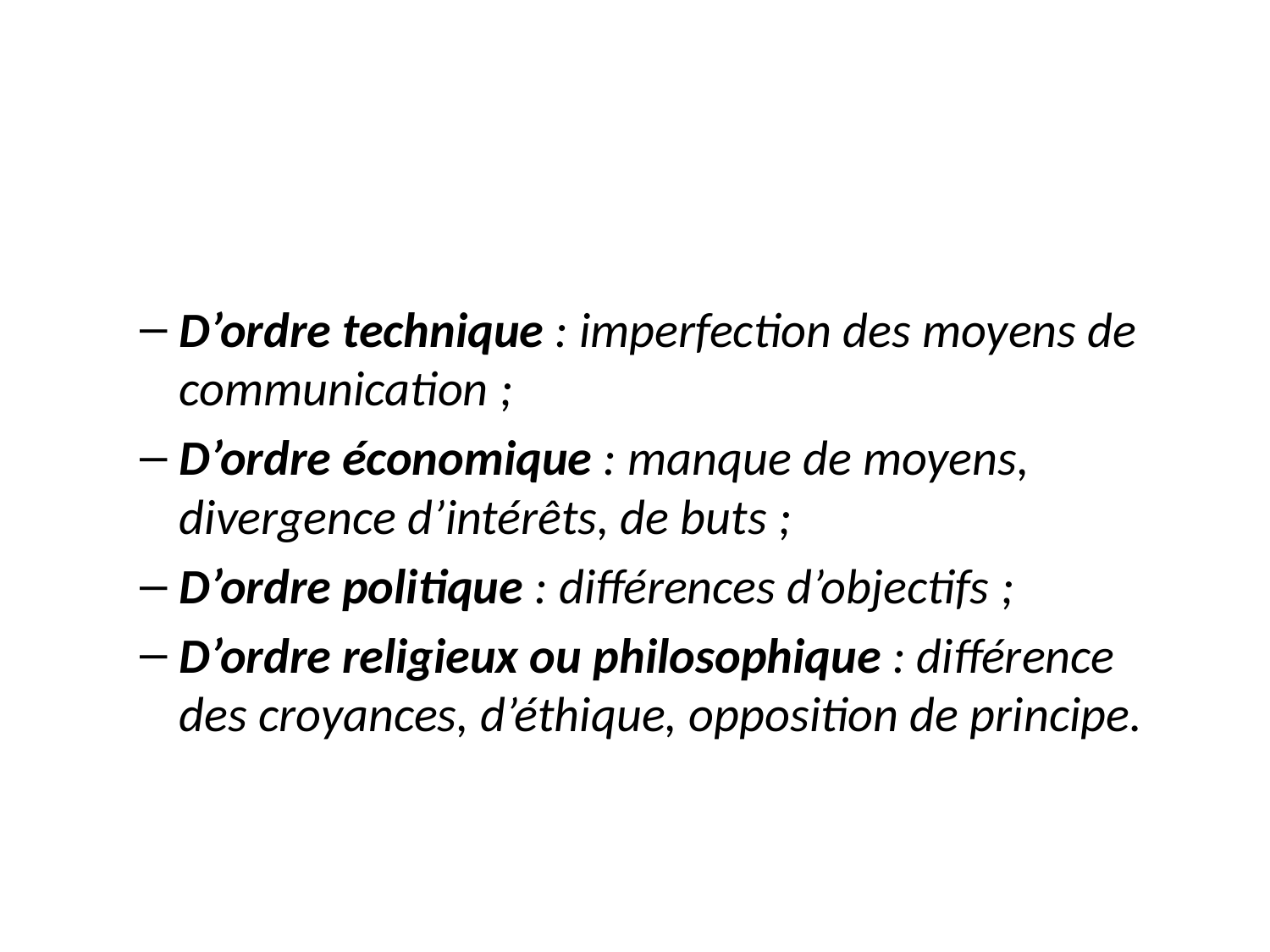

#

D’ordre technique : imperfection des moyens de communication ;
D’ordre économique : manque de moyens, divergence d’intérêts, de buts ;
D’ordre politique : différences d’objectifs ;
D’ordre religieux ou philosophique : différence des croyances, d’éthique, opposition de principe.